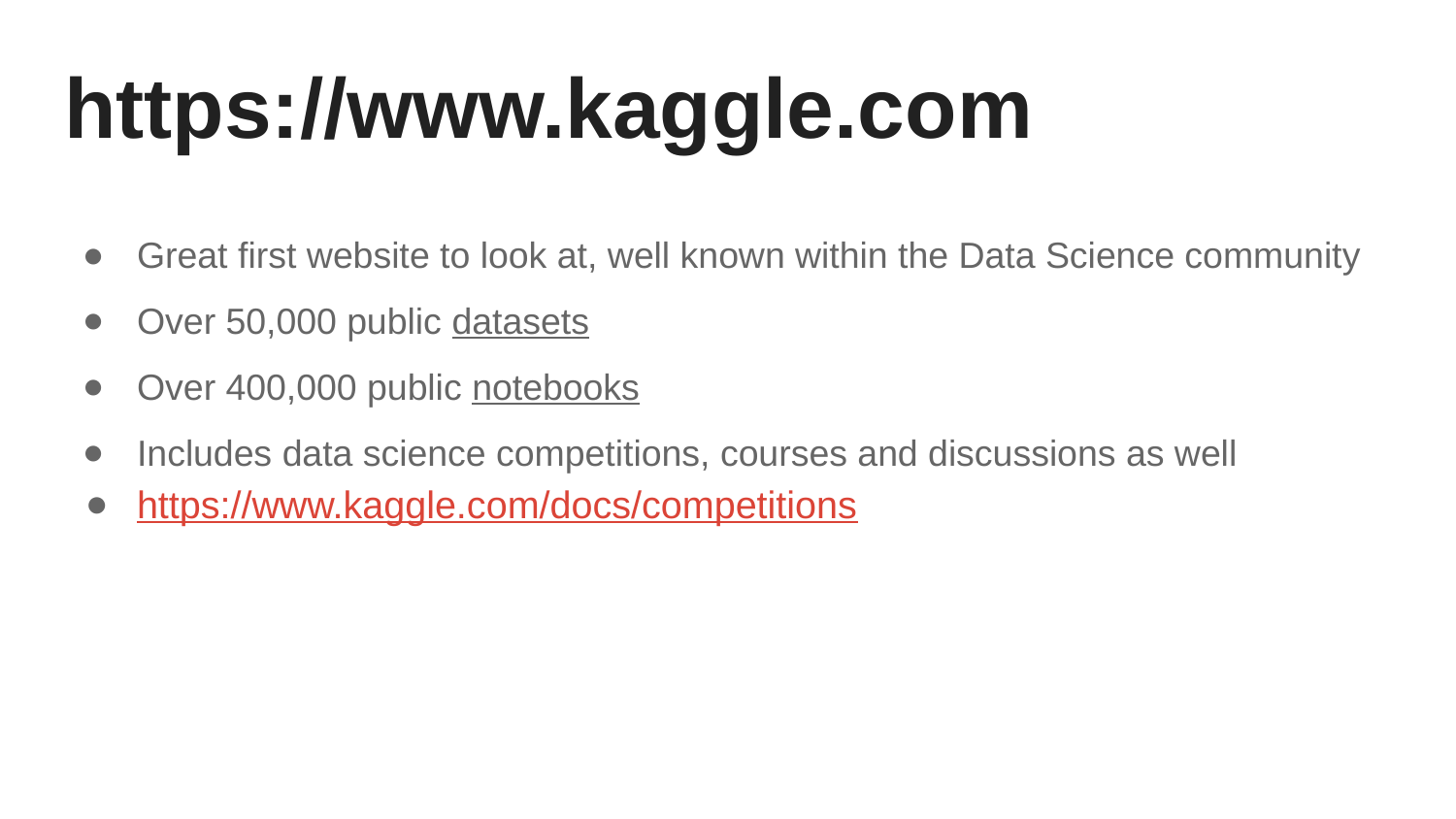

# https://www.kaggle.com
Great first website to look at, well known within the Data Science community
Over 50,000 public datasets
Over 400,000 public notebooks
Includes data science competitions, courses and discussions as well
https://www.kaggle.com/docs/competitions